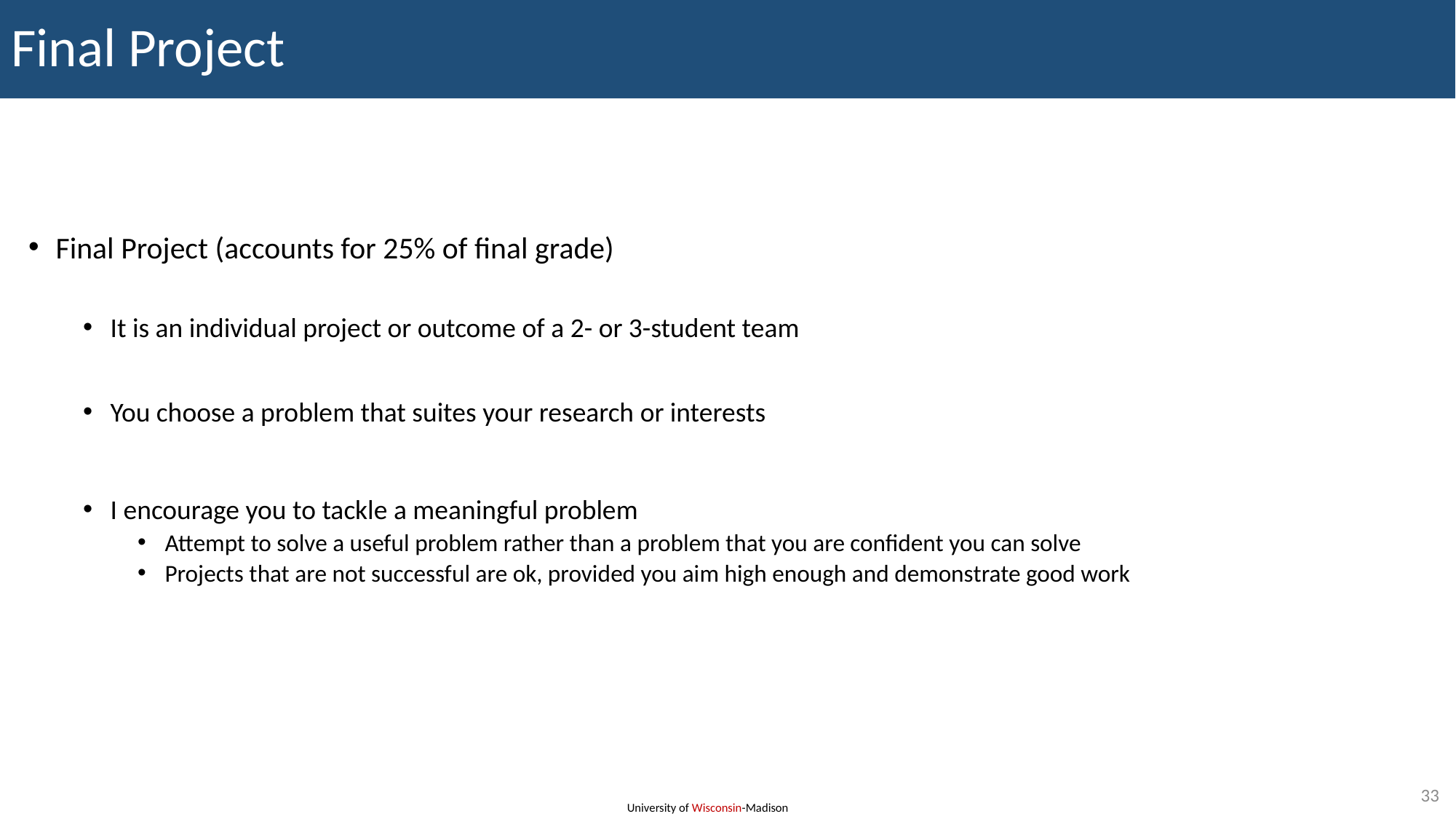

# Final Project

Final Project (accounts for 25% of final grade)

It is an individual project or outcome of a 2- or 3-student team

You choose a problem that suites your research or interests

I encourage you to tackle a meaningful problem
Attempt to solve a useful problem rather than a problem that you are confident you can solve
Projects that are not successful are ok, provided you aim high enough and demonstrate good work

33